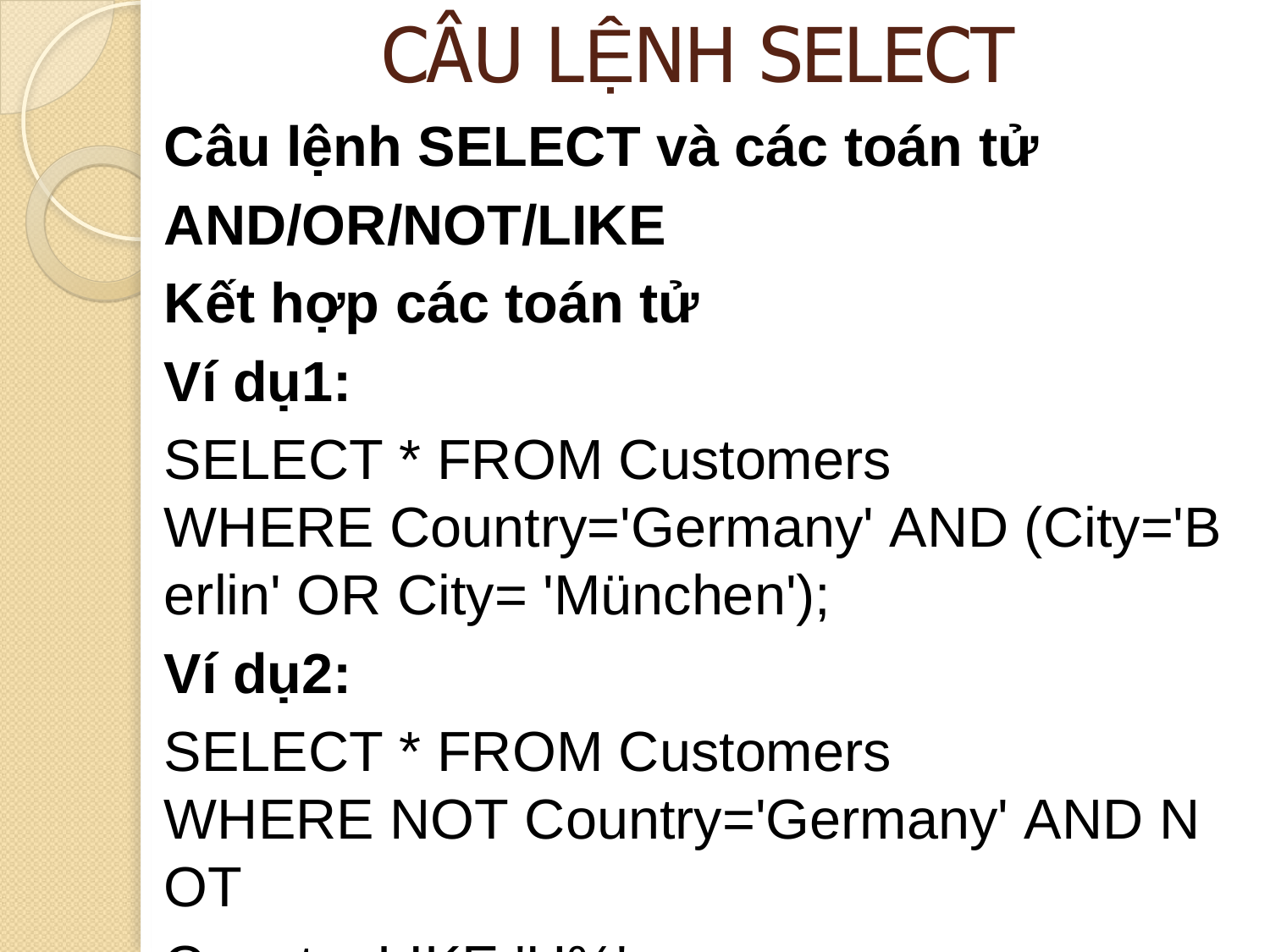

CÂU LỆNH SELECT
Câu lệnh SELECT và các toán tử
AND/OR/NOT/LIKE
Kết hợp các toán tử
Ví dụ1:
SELECT * FROM Customers
WHERE Country='Germany' AND (City='Berlin' OR City= 'München');
Ví dụ2:
SELECT * FROM Customers
WHERE NOT Country='Germany' AND NOT
Country LIKE 'U%';